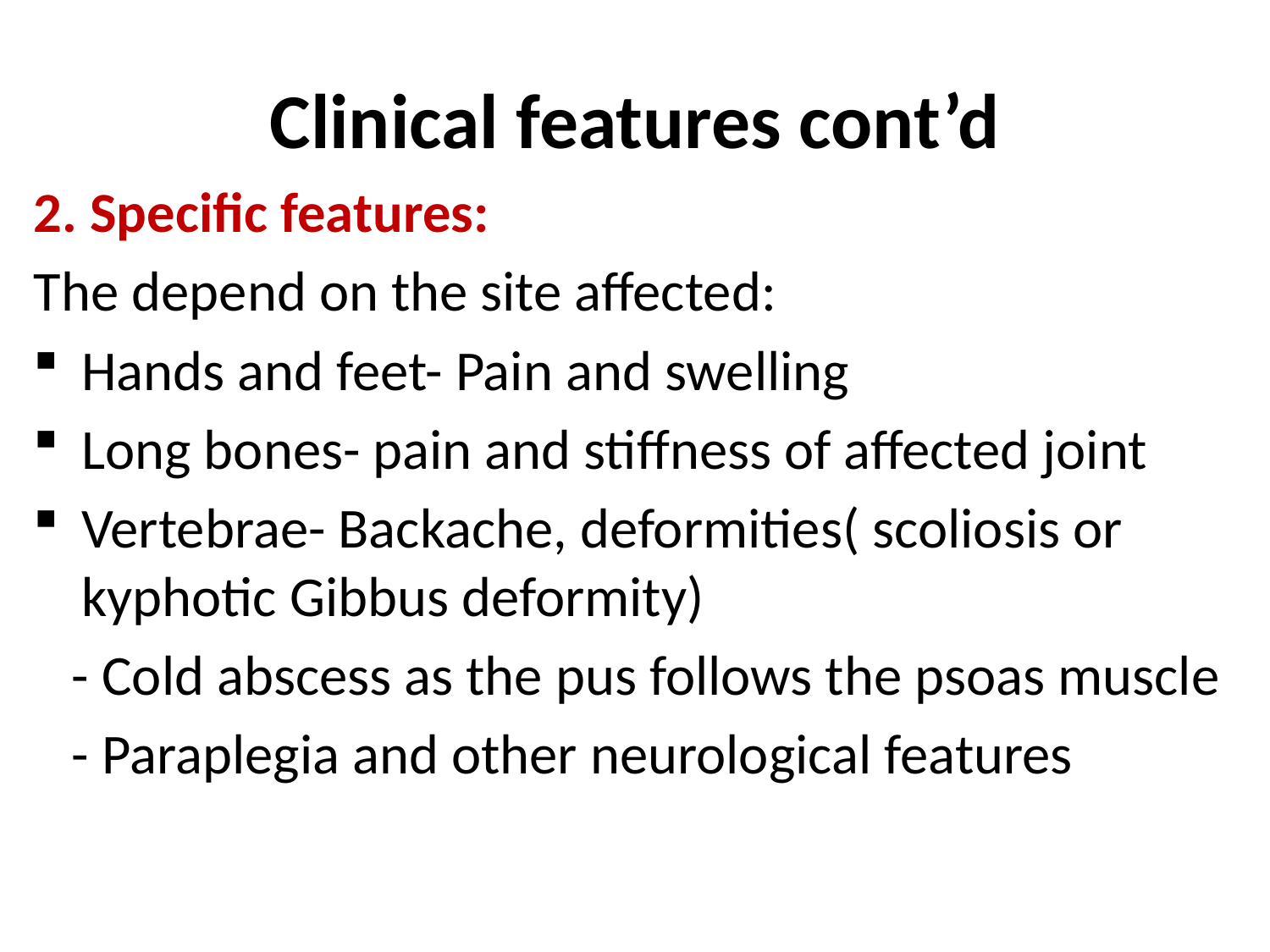

# Clinical features cont’d
2. Specific features:
The depend on the site affected:
Hands and feet- Pain and swelling
Long bones- pain and stiffness of affected joint
Vertebrae- Backache, deformities( scoliosis or kyphotic Gibbus deformity)
   - Cold abscess as the pus follows the psoas muscle
   - Paraplegia and other neurological features